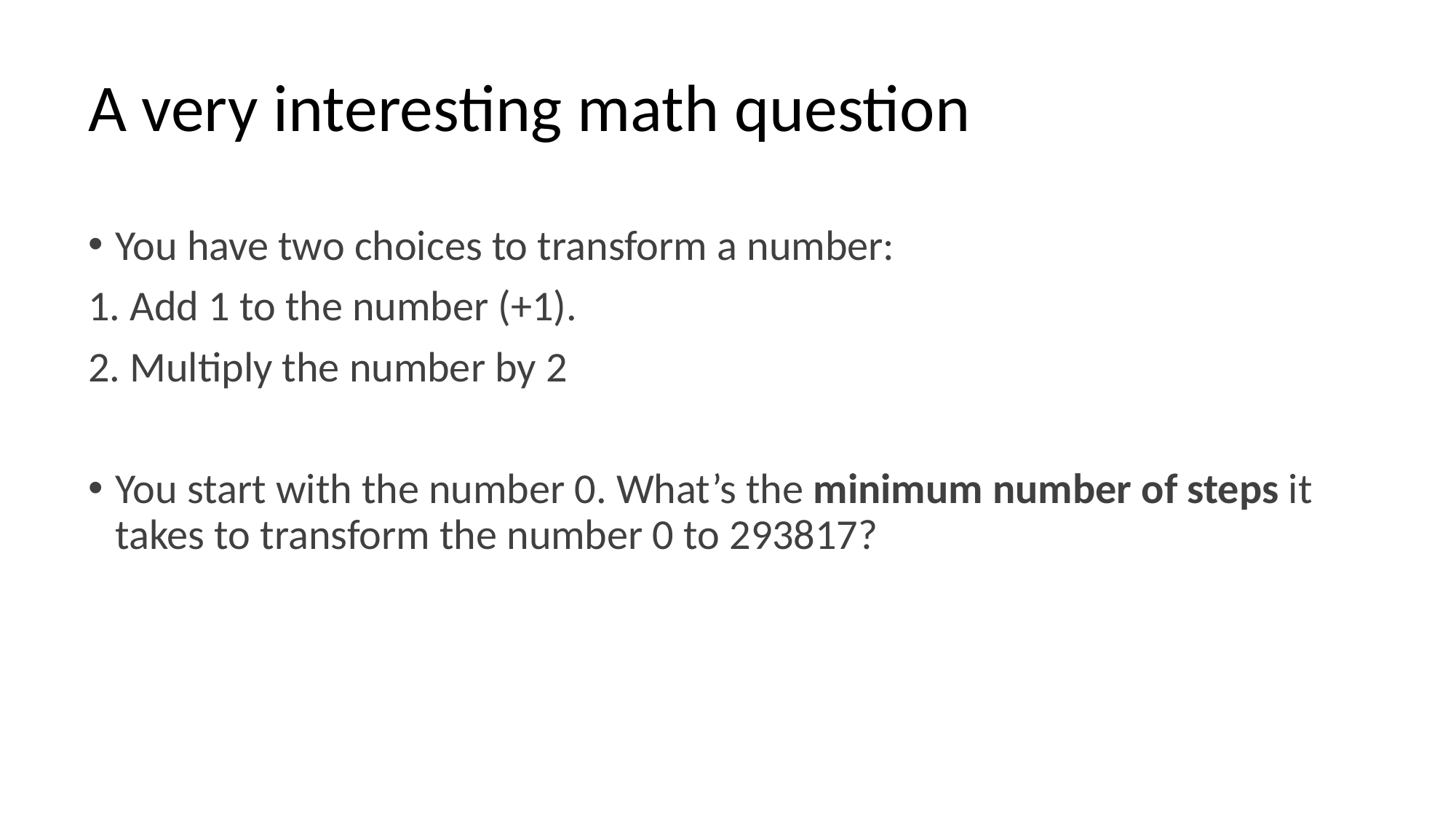

# A very interesting math question
You have two choices to transform a number:
1. Add 1 to the number (+1).
2. Multiply the number by 2

You start with the number 0. What’s the minimum number of steps it takes to transform the number 0 to 293817?